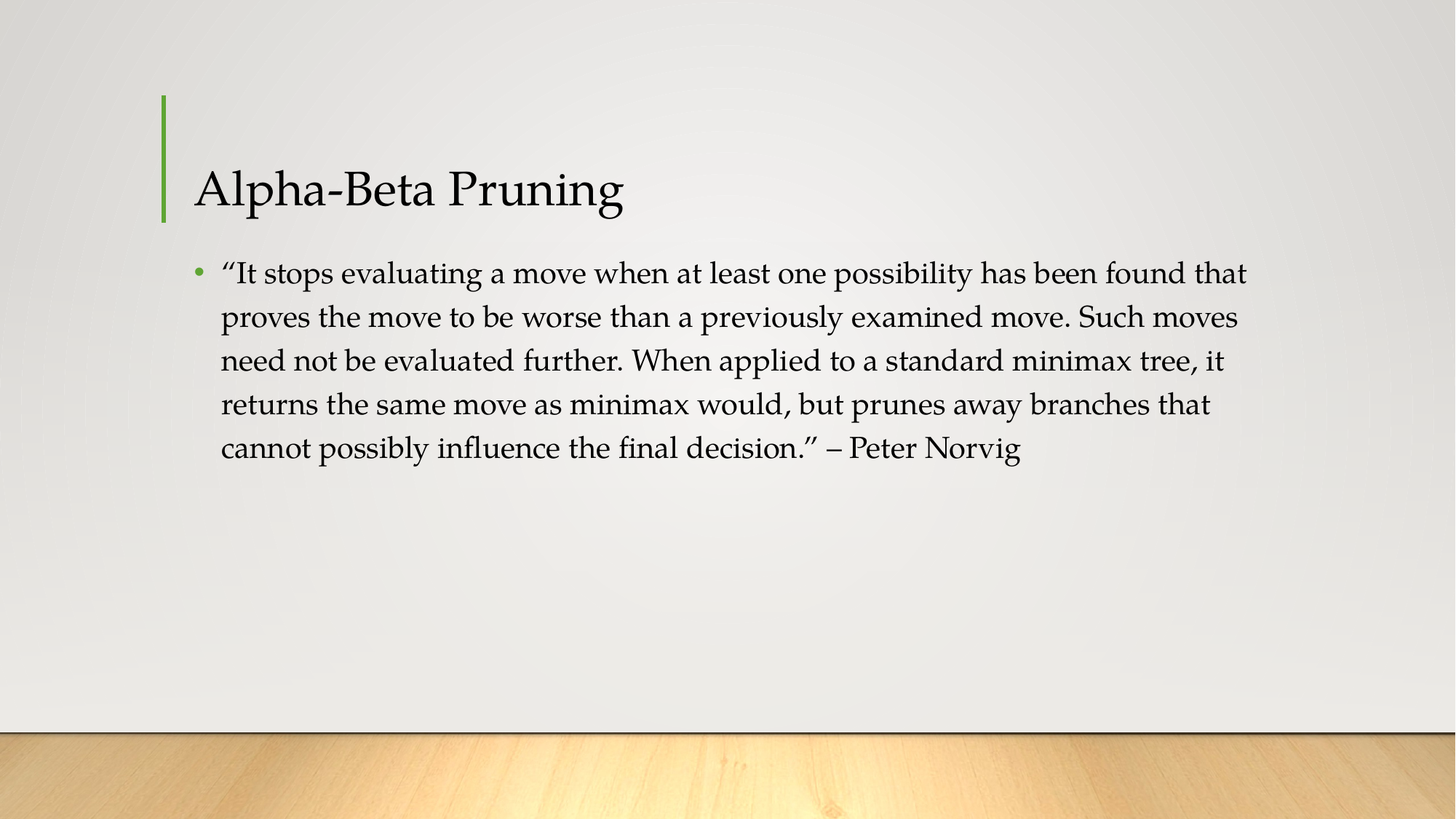

# Alpha-Beta Pruning
“It stops evaluating a move when at least one possibility has been found that proves the move to be worse than a previously examined move. Such moves need not be evaluated further. When applied to a standard minimax tree, it returns the same move as minimax would, but prunes away branches that cannot possibly influence the final decision.” – Peter Norvig